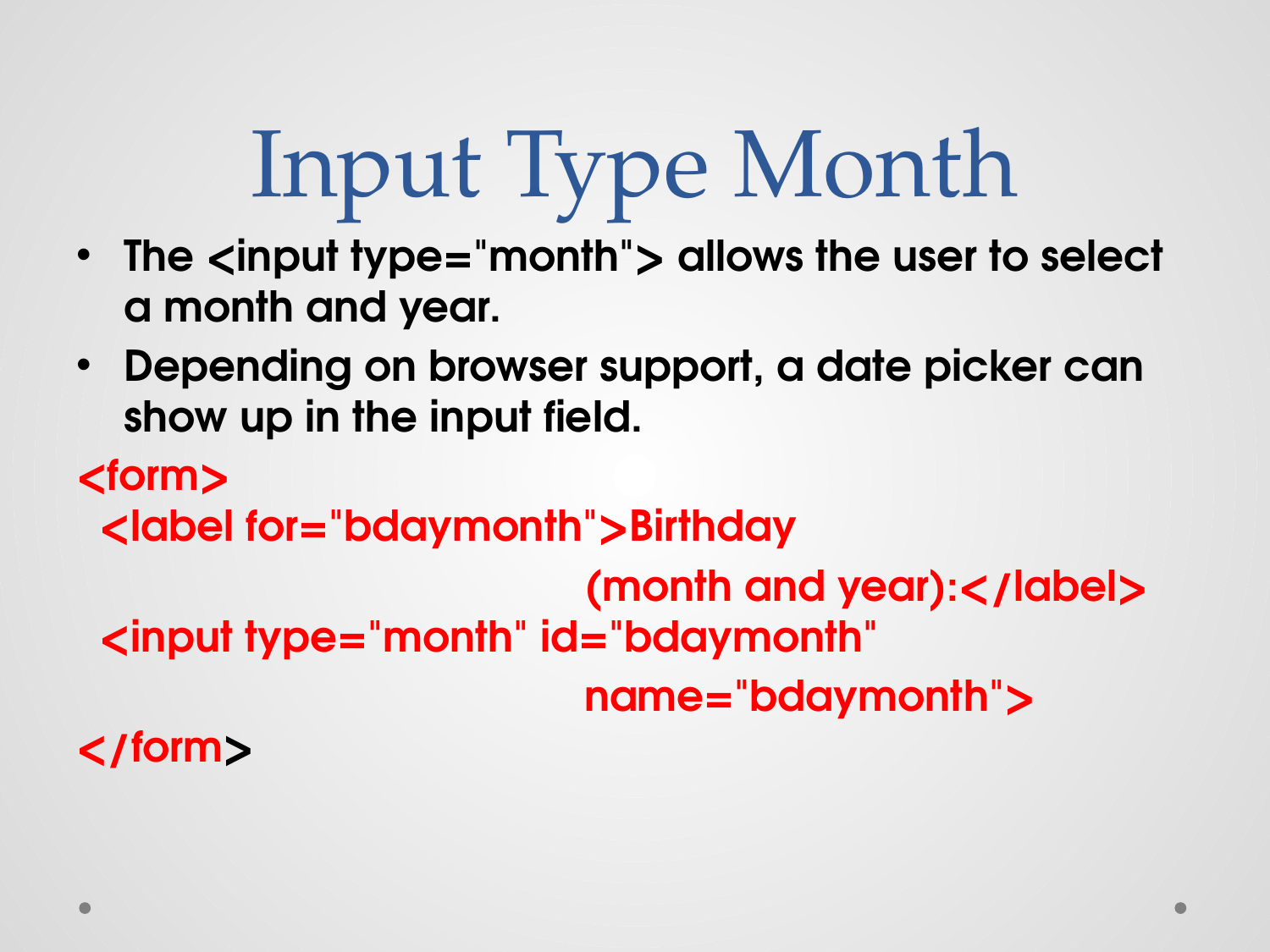

# Input Type Month
The <input type="month"> allows the user to select a month and year.
Depending on browser support, a date picker can show up in the input field.
<form>
  <label for="bdaymonth">Birthday
				(month and year):</label>
  <input type="month" id="bdaymonth"
				name="bdaymonth">
</form>